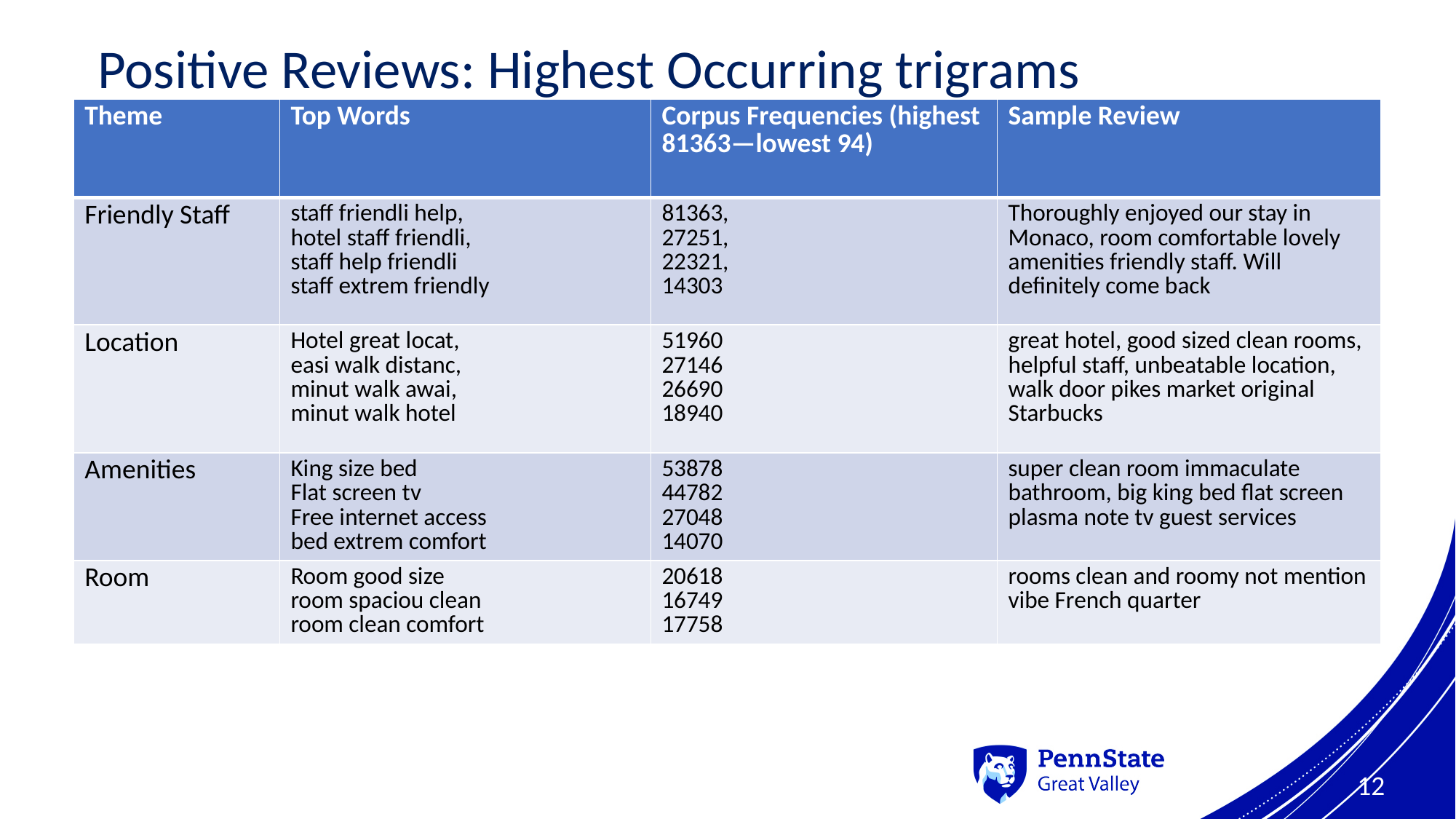

# Positive Reviews: Highest Occurring trigrams
| Theme | Top Words | Corpus Frequencies (highest 81363—lowest 94) | Sample Review |
| --- | --- | --- | --- |
| Friendly Staff | staff friendli help, hotel staff friendli, staff help friendli staff extrem friendly | 81363, 27251, 22321, 14303 | Thoroughly enjoyed our stay in Monaco, room comfortable lovely amenities friendly staff. Will definitely come back |
| Location | Hotel great locat, easi walk distanc, minut walk awai, minut walk hotel | 51960 27146 26690 18940 | great hotel, good sized clean rooms, helpful staff, unbeatable location, walk door pikes market original Starbucks |
| Amenities | King size bed Flat screen tv Free internet access bed extrem comfort | 53878 44782 27048 14070 | super clean room immaculate bathroom, big king bed flat screen plasma note tv guest services |
| Room | Room good size room spaciou clean room clean comfort | 20618 16749 17758 | rooms clean and roomy not mention vibe French quarter |